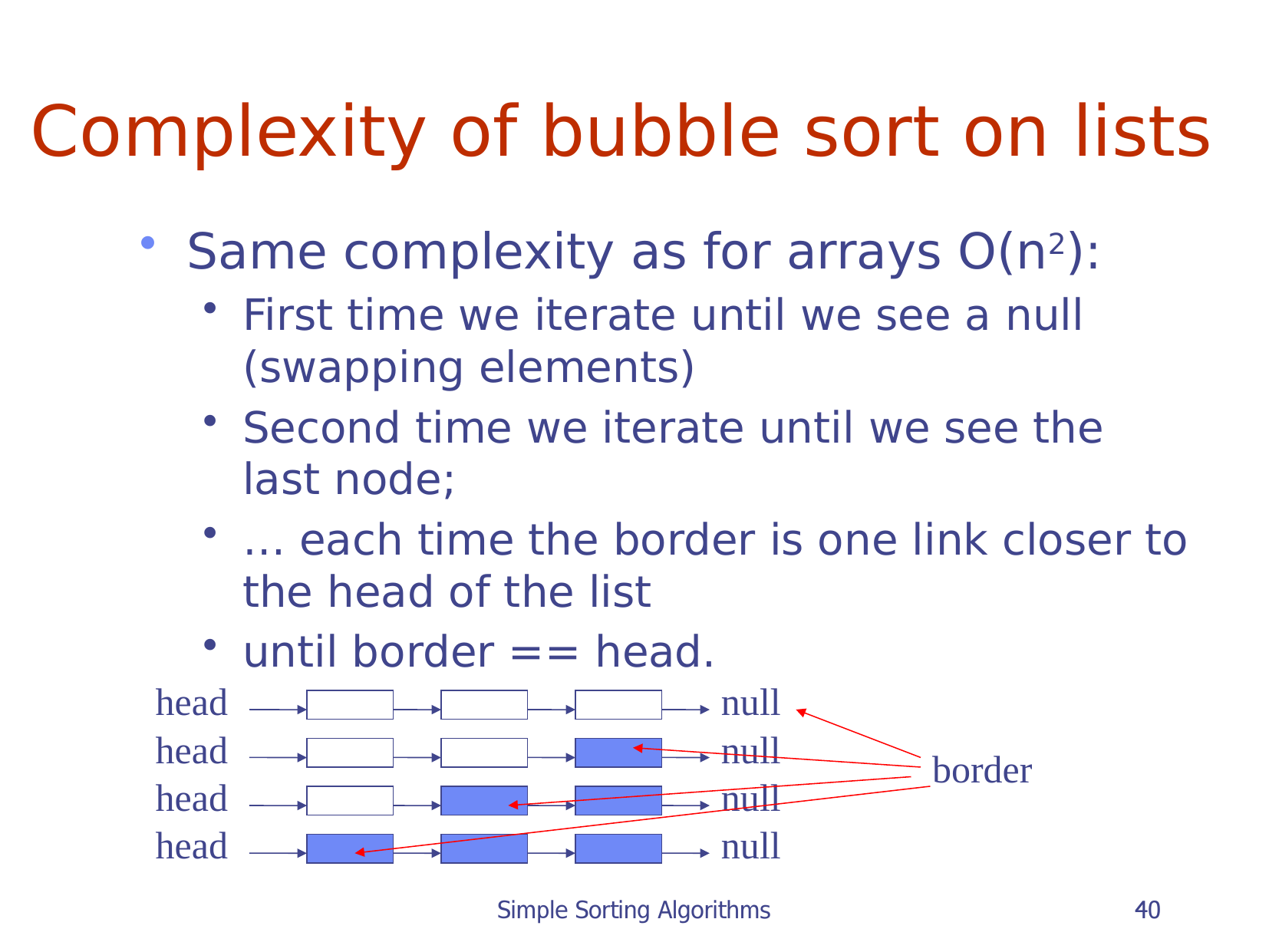

# Complexity of bubble sort on lists
Same complexity as for arrays O(n2):
First time we iterate until we see a null (swapping elements)
Second time we iterate until we see the last node;
… each time the border is one link closer to the head of the list
until border == head.
head
null

head
null

border

head
null

head
null

Simple Sorting Algorithms
40